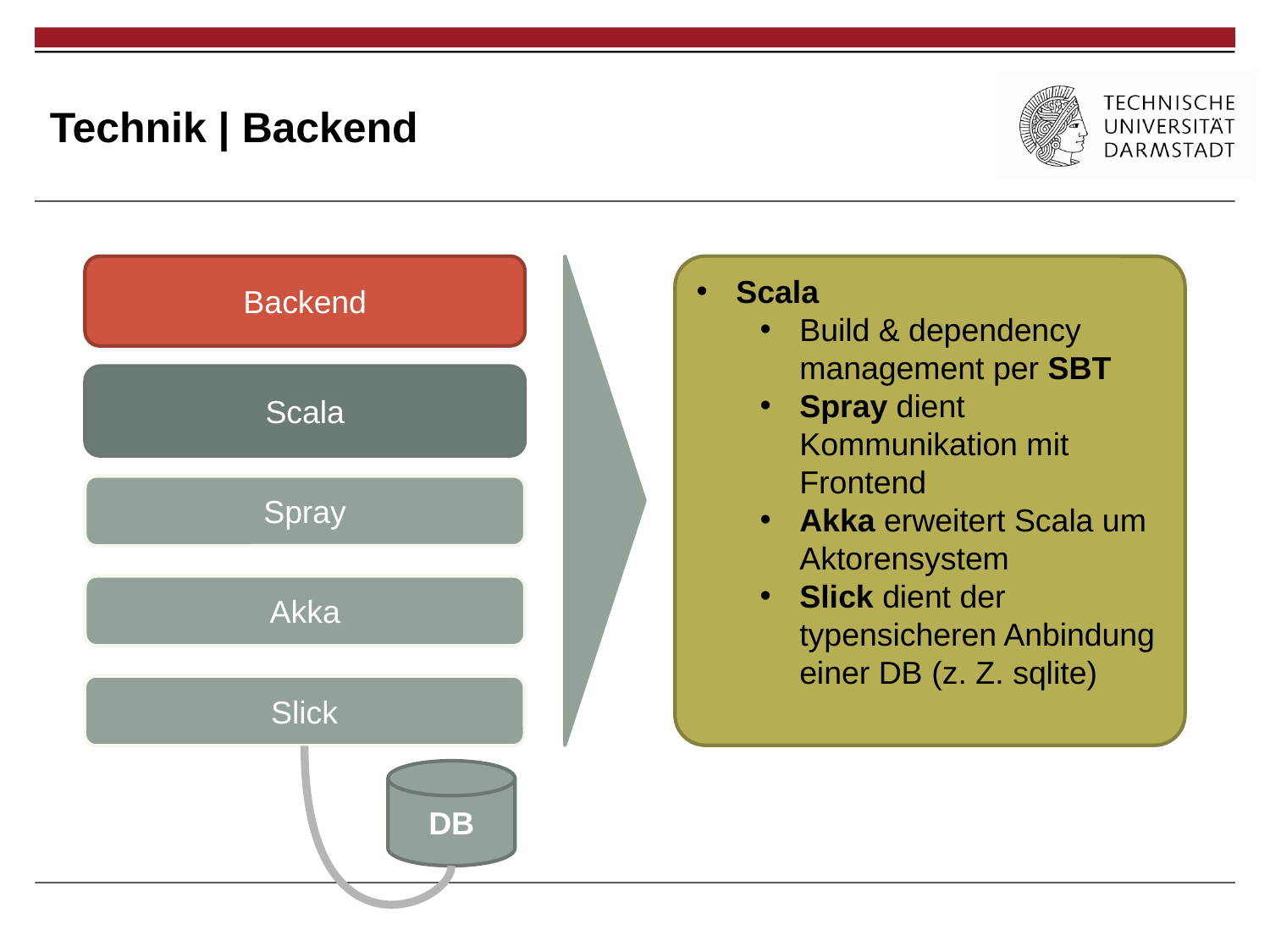

# Technik | Backend
Backend

Scala
Build & dependency management per SBT
Spray dient Kommunikation mit Frontend
Akka erweitert Scala um Aktorensystem
Slick dient der typensicheren Anbindung einer DB (z. Z. sqlite)

Scala
Spray
Akka
Slick
DB